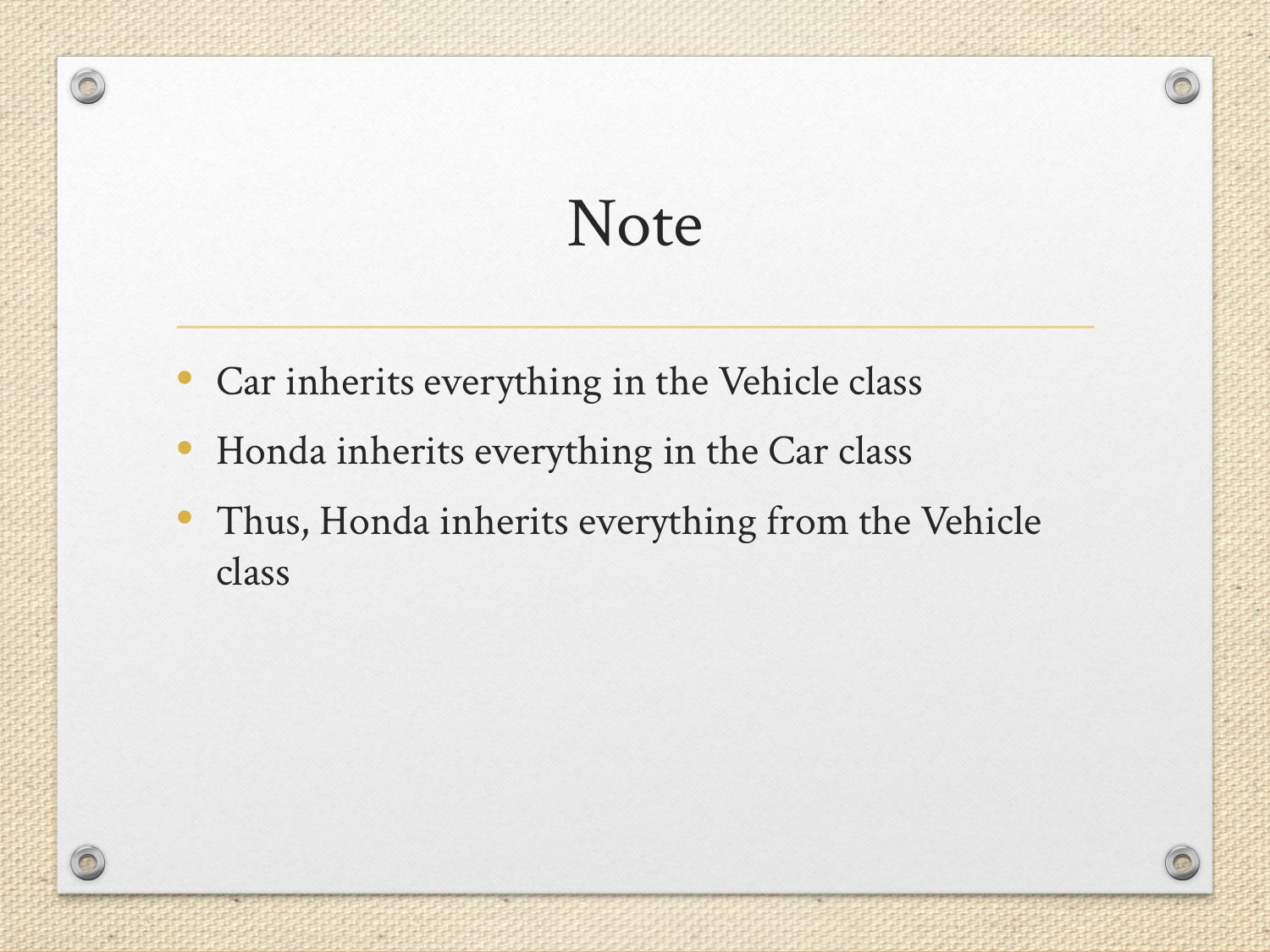

# Note
Car inherits everything in the Vehicle class
Honda inherits everything in the Car class
Thus, Honda inherits everything from the Vehicle class